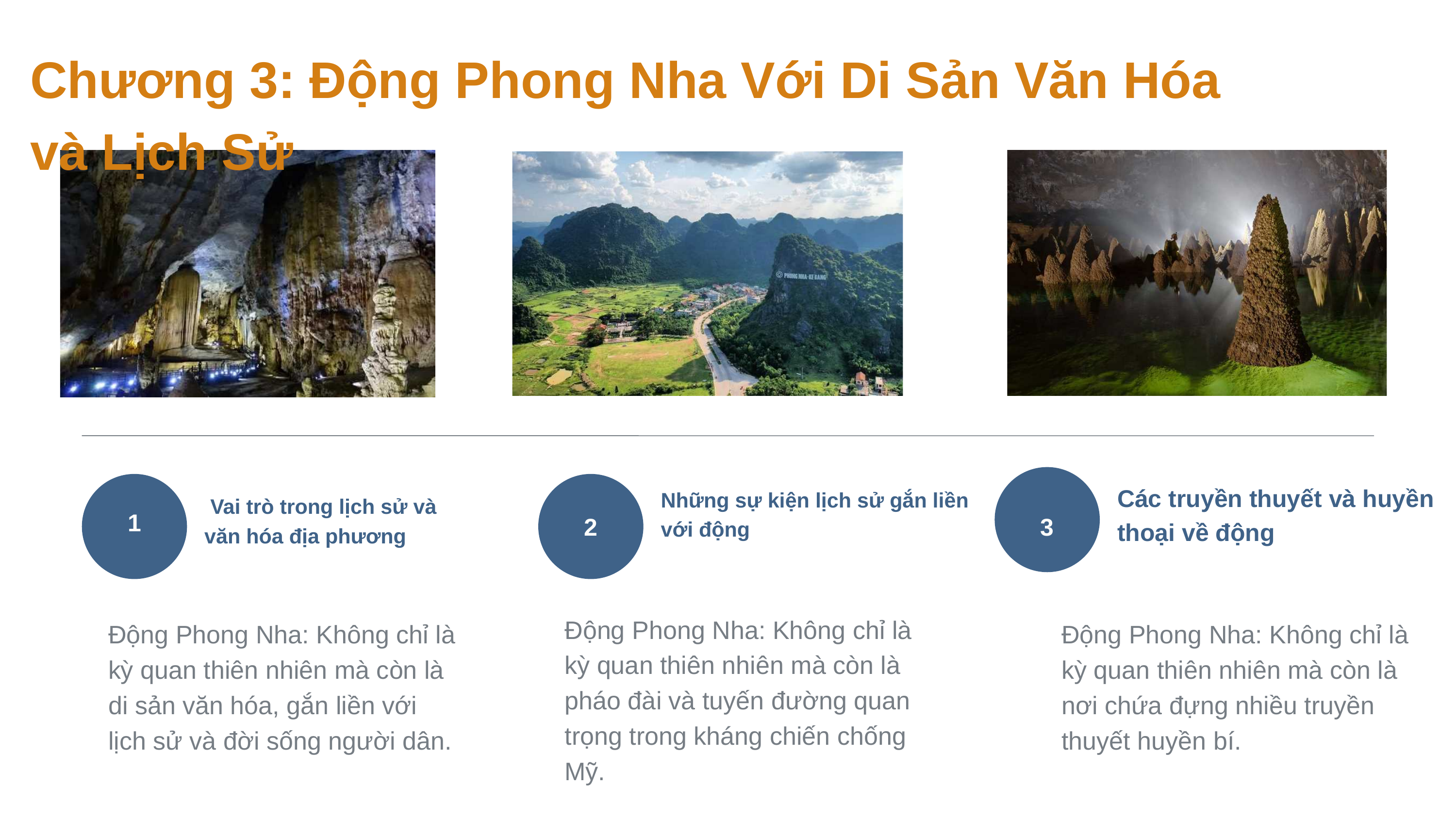

Chương 3: Động Phong Nha Với Di Sản Văn Hóa và Lịch Sử

Các truyền thuyết và huyền thoại về động

Những sự kiện lịch sử gắn liền với động

 Vai trò trong lịch sử và văn hóa địa phương

1
2
3
Động Phong Nha: Không chỉ là kỳ quan thiên nhiên mà còn là pháo đài và tuyến đường quan trọng trong kháng chiến chống Mỹ.
Động Phong Nha: Không chỉ là kỳ quan thiên nhiên mà còn là di sản văn hóa, gắn liền với lịch sử và đời sống người dân.
Động Phong Nha: Không chỉ là kỳ quan thiên nhiên mà còn là nơi chứa đựng nhiều truyền thuyết huyền bí.